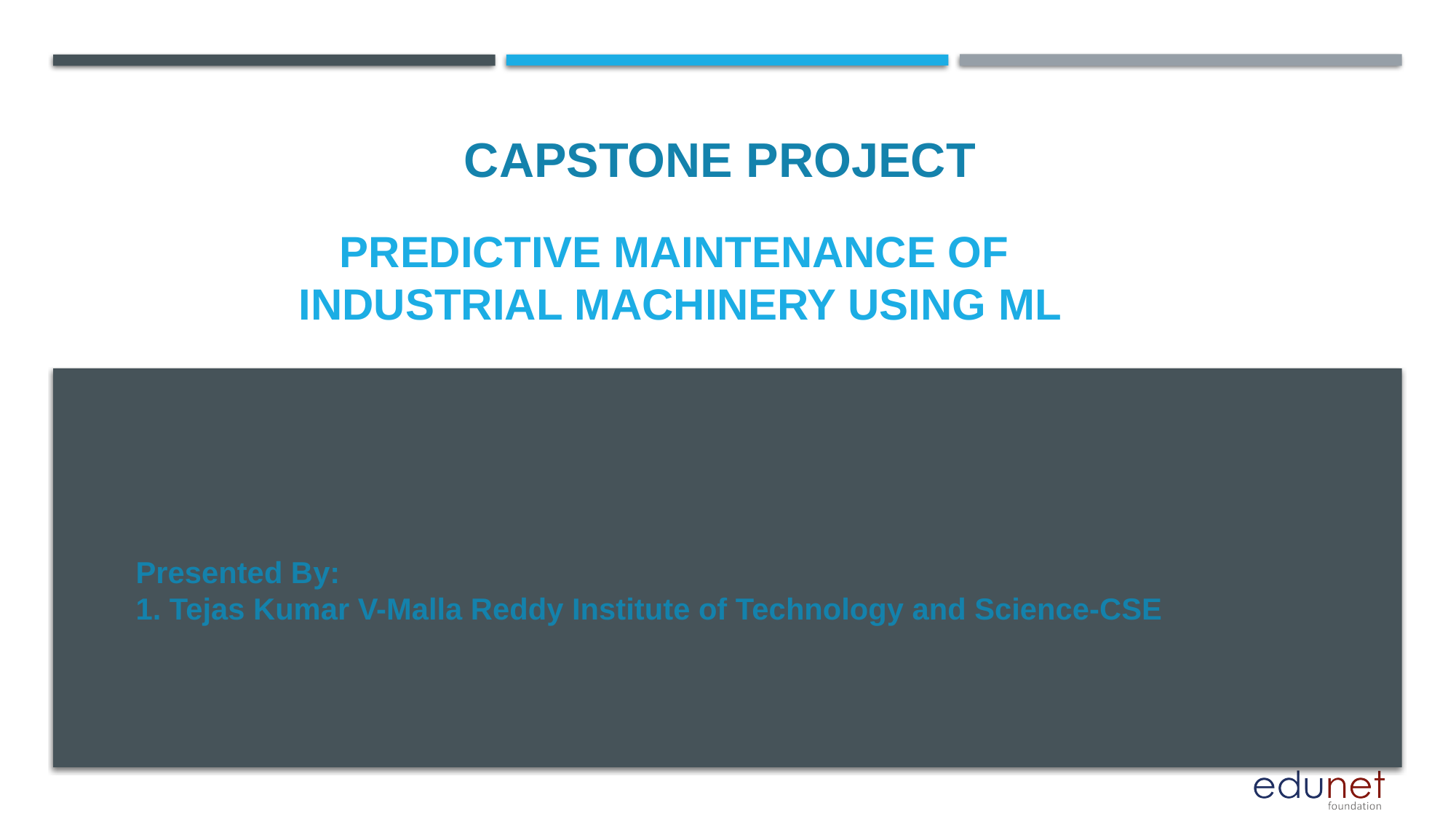

CAPSTONE PROJECT
# PREDICTIVE MAINTENANCE OF Industrial machinery using ML
Presented By:
1. Tejas Kumar V-Malla Reddy Institute of Technology and Science-CSE